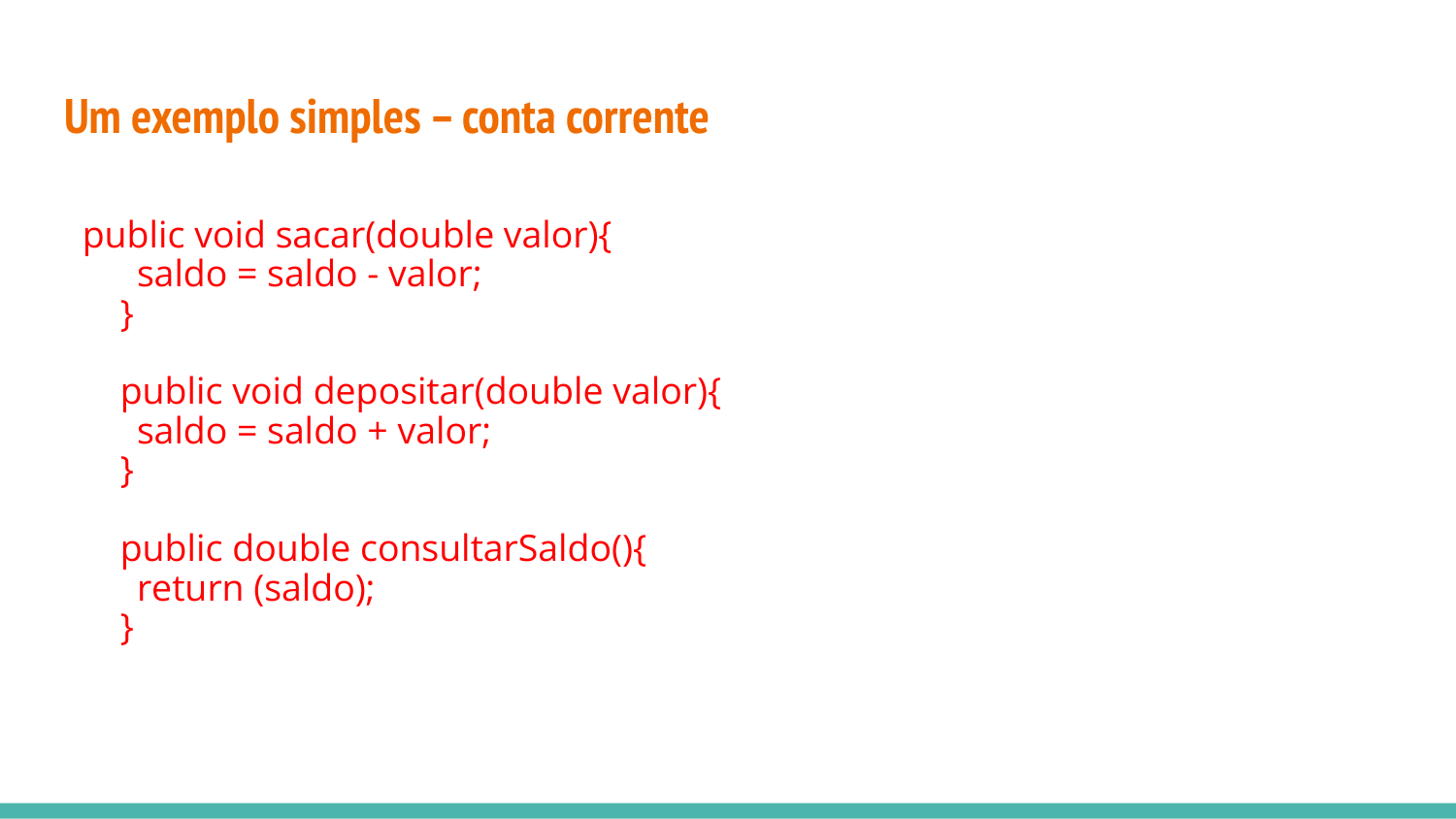

# Um exemplo simples – conta corrente
public void sacar(double valor){
    	saldo = saldo - valor;
    }

    public void depositar(double valor){
    	saldo = saldo + valor;
    }

    public double consultarSaldo(){
    	return (saldo);
    }